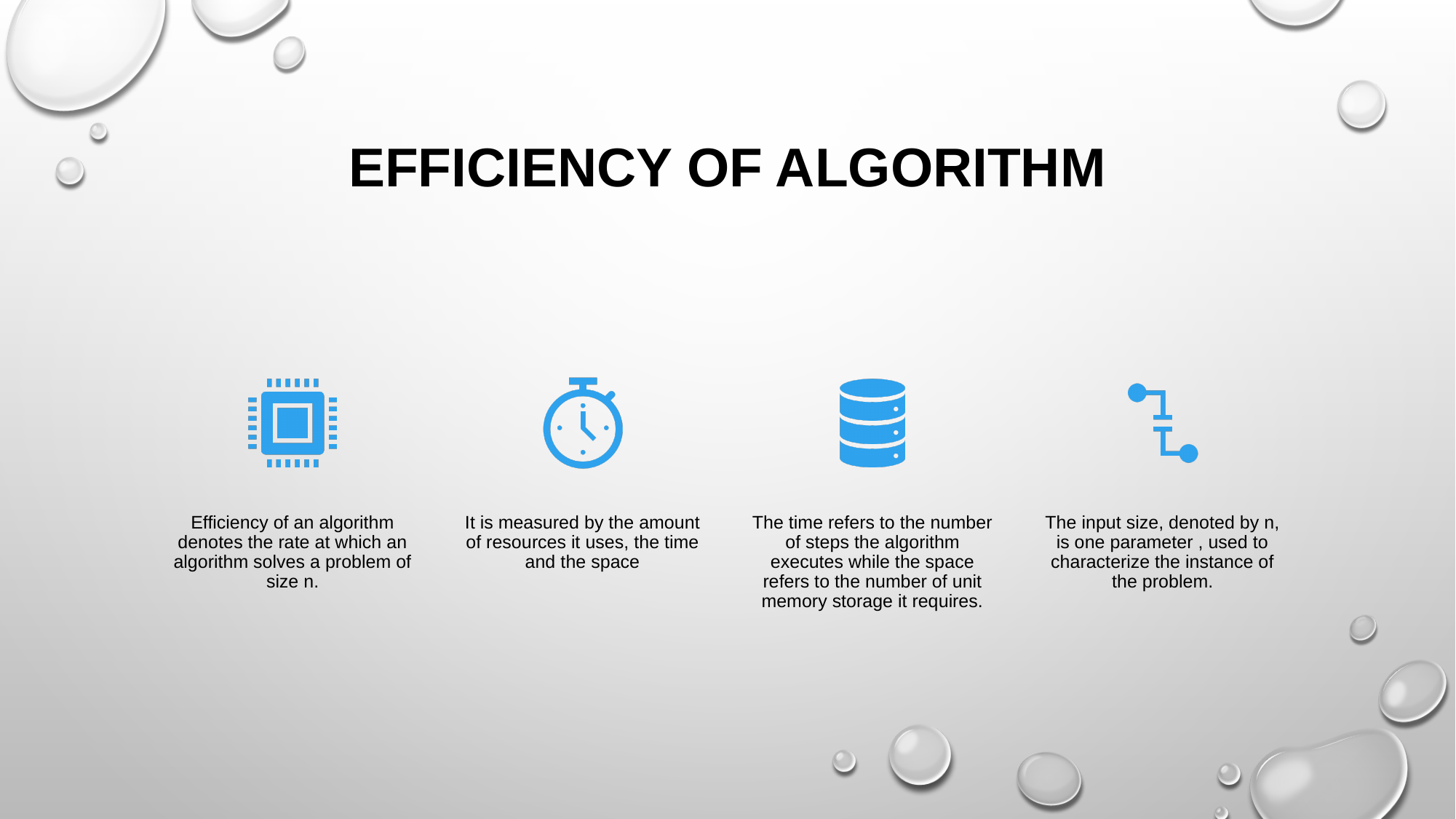

# Efficiency Of Algorithm
Efficiency of an algorithm denotes the rate at which an algorithm solves a problem of size n.
It is measured by the amount of resources it uses, the time and the space
The time refers to the number of steps the algorithm executes while the space refers to the number of unit memory storage it requires.
The input size, denoted by n, is one parameter , used to characterize the instance of the problem.